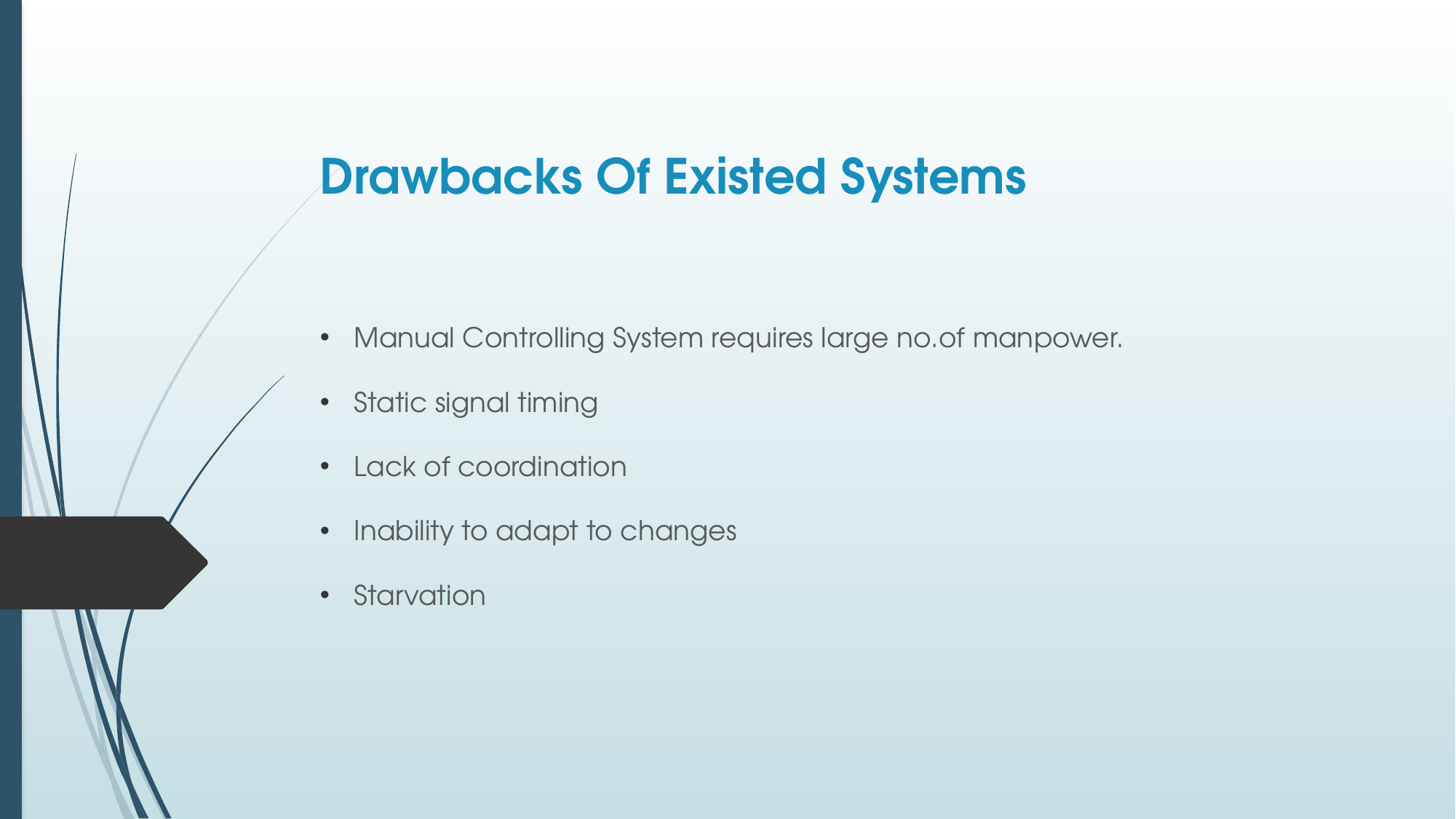

# Drawbacks Of Existed Systems

Manual Controlling System requires large no.of manpower.
Static signal timing
Lack of coordination
Inability to adapt to changes
Starvation